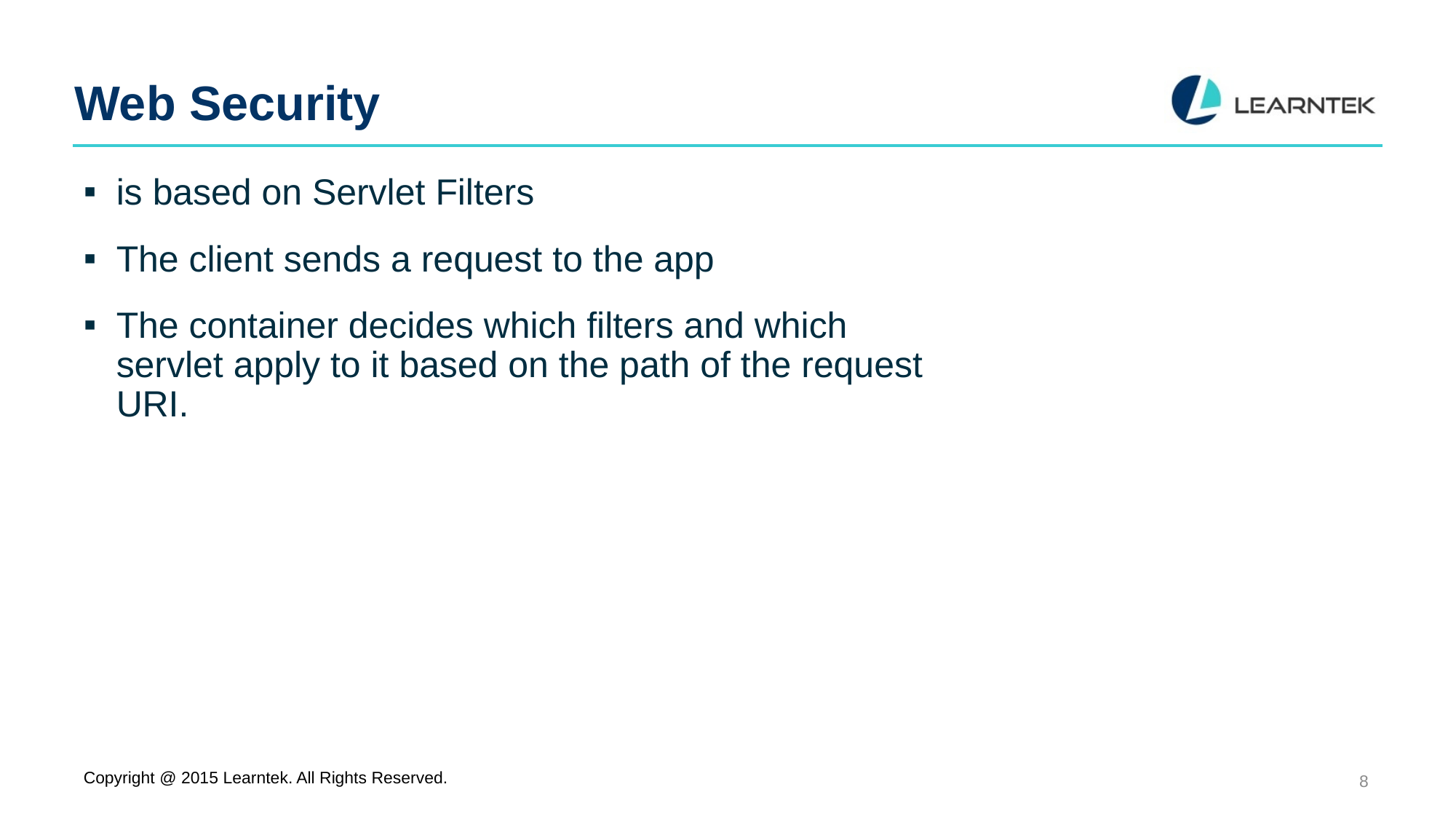

# Web Security
is based on Servlet Filters
The client sends a request to the app
The container decides which filters and which servlet apply to it based on the path of the request URI.

Copyright @ 2015 Learntek. All Rights Reserved.
8